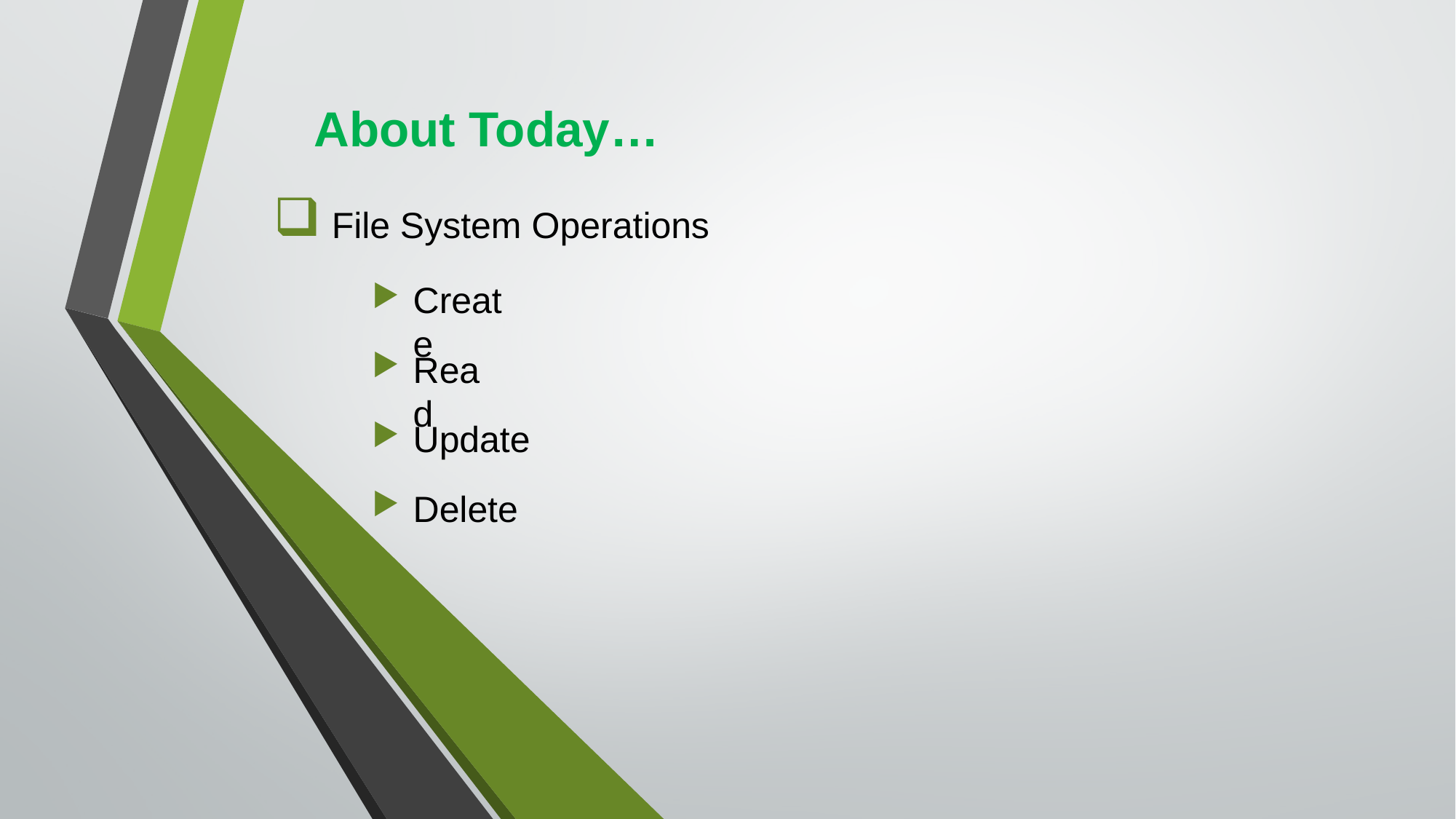

About Today…
 File System Operations
Create
Read
Update
Delete